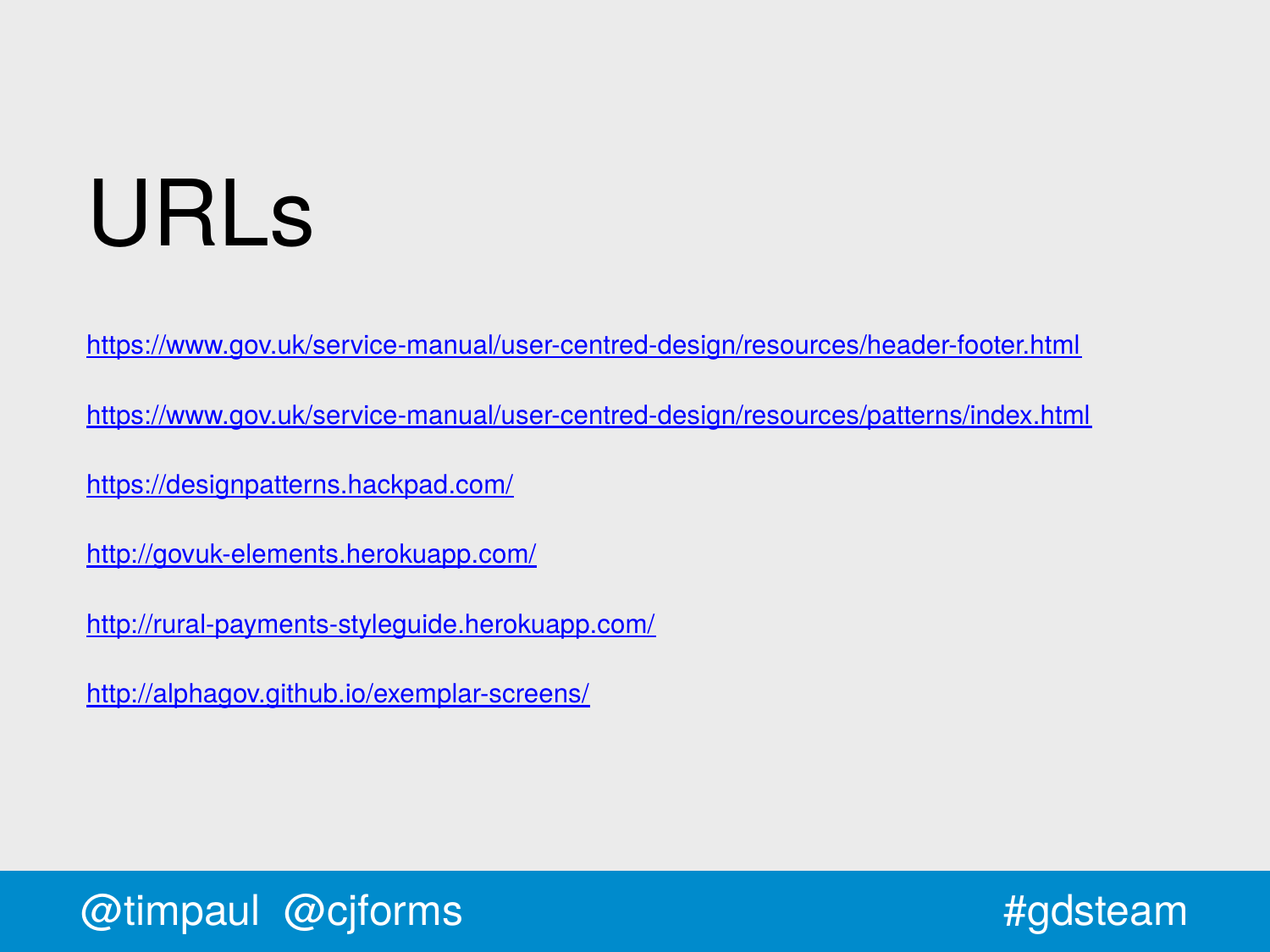

# URLs

https://www.gov.uk/service-manual/user-centred-design/resources/header-footer.html

https://www.gov.uk/service-manual/user-centred-design/resources/patterns/index.html

https://designpatterns.hackpad.com/

http://govuk-elements.herokuapp.com/

http://rural-payments-styleguide.herokuapp.com/

http://alphagov.github.io/exemplar-screens/

@timpaul  @cjforms
#gdsteam